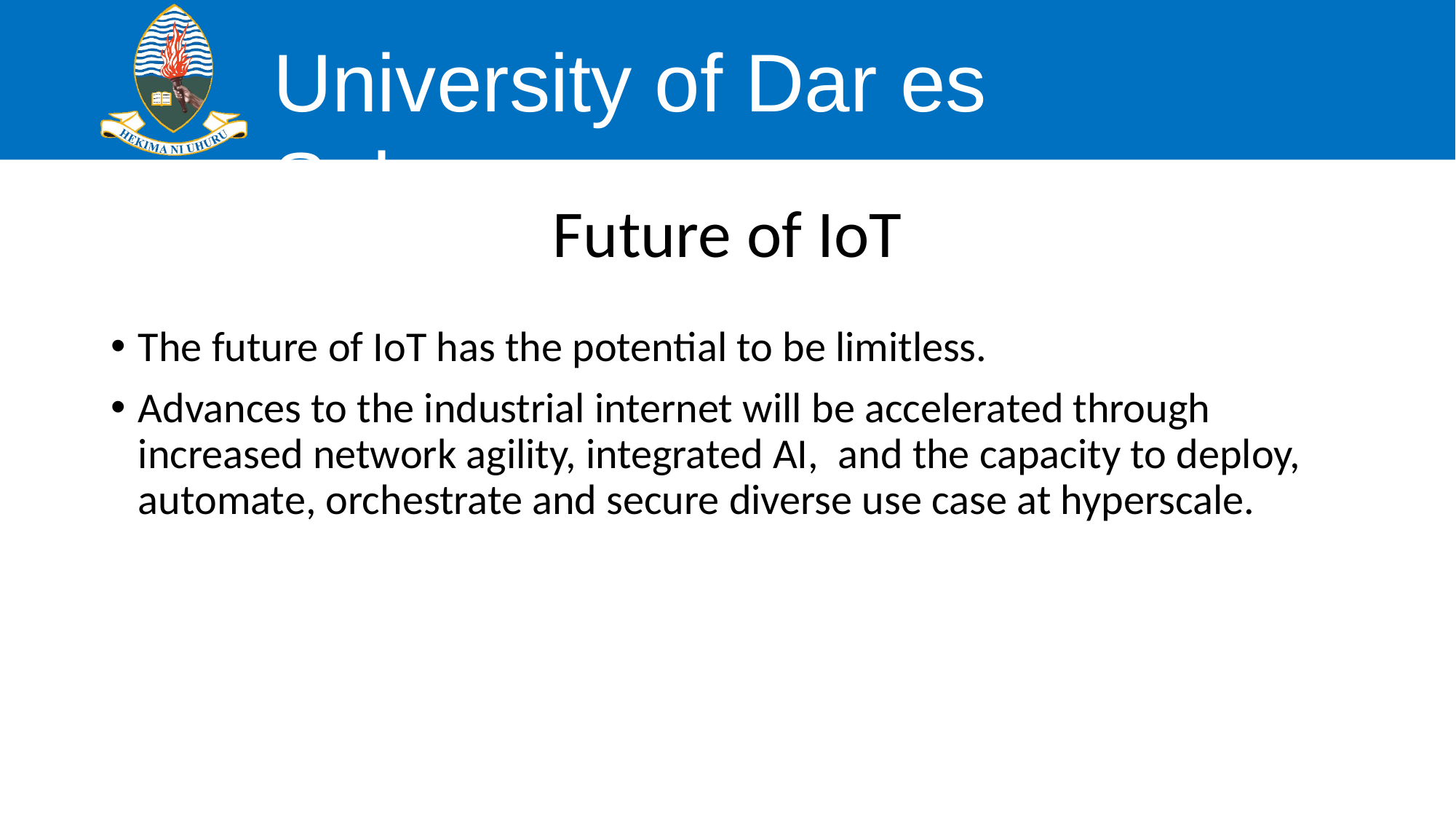

# Future of IoT
The future of IoT has the potential to be limitless.
Advances to the industrial internet will be accelerated through increased network agility, integrated AI,  and the capacity to deploy, automate, orchestrate and secure diverse use case at hyperscale.